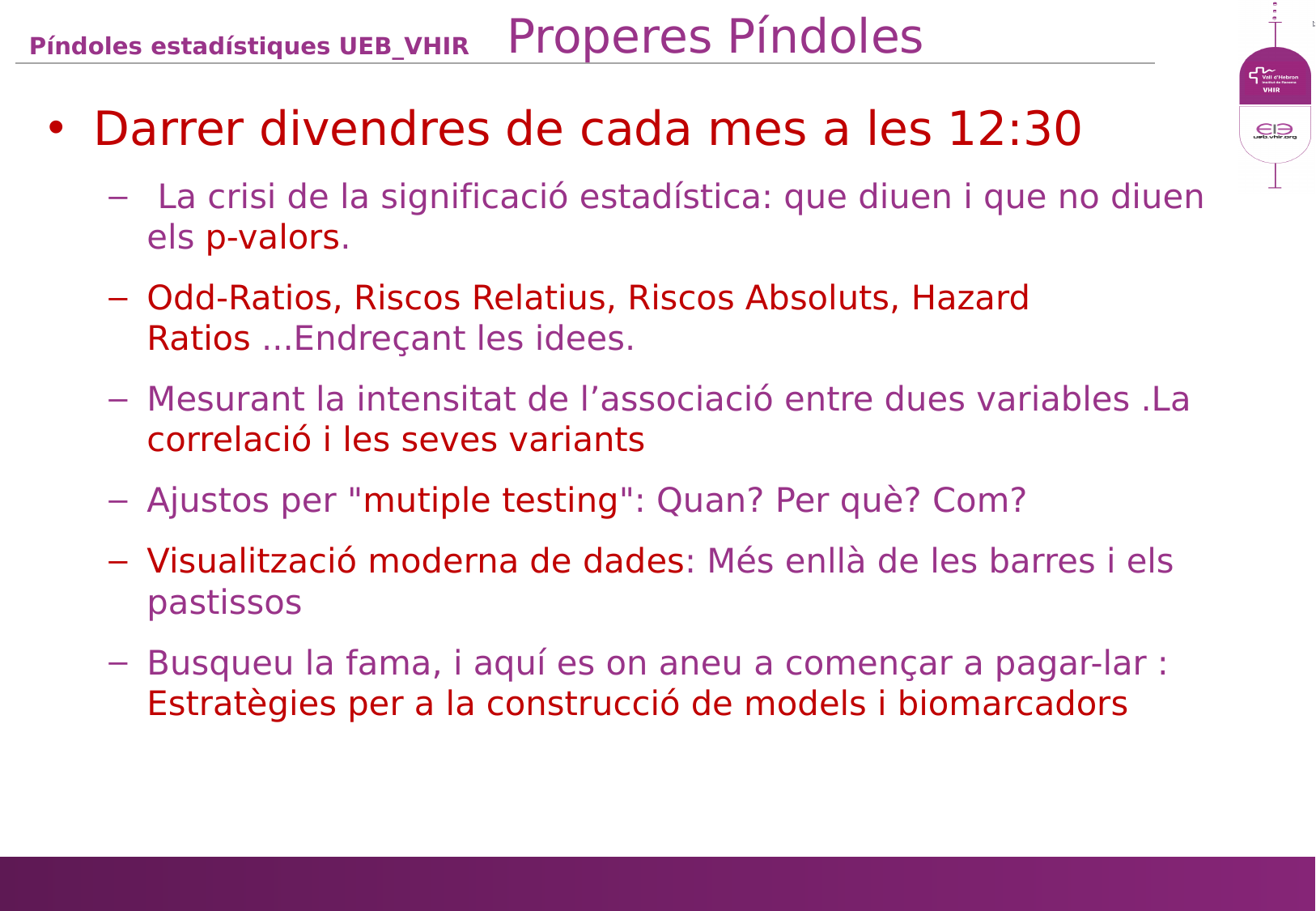

# Properes Píndoles
Darrer divendres de cada mes a les 12:30
 La crisi de la significació estadística: que diuen i que no diuen els p-valors.
Odd-Ratios, Riscos Relatius, Riscos Absoluts, Hazard Ratios ...Endreçant les idees.
Mesurant la intensitat de l’associació entre dues variables .La correlació i les seves variants
Ajustos per "mutiple testing": Quan? Per què? Com?
Visualització moderna de dades: Més enllà de les barres i els pastissos
Busqueu la fama, i aquí es on aneu a començar a pagar-lar : Estratègies per a la construcció de models i biomarcadors